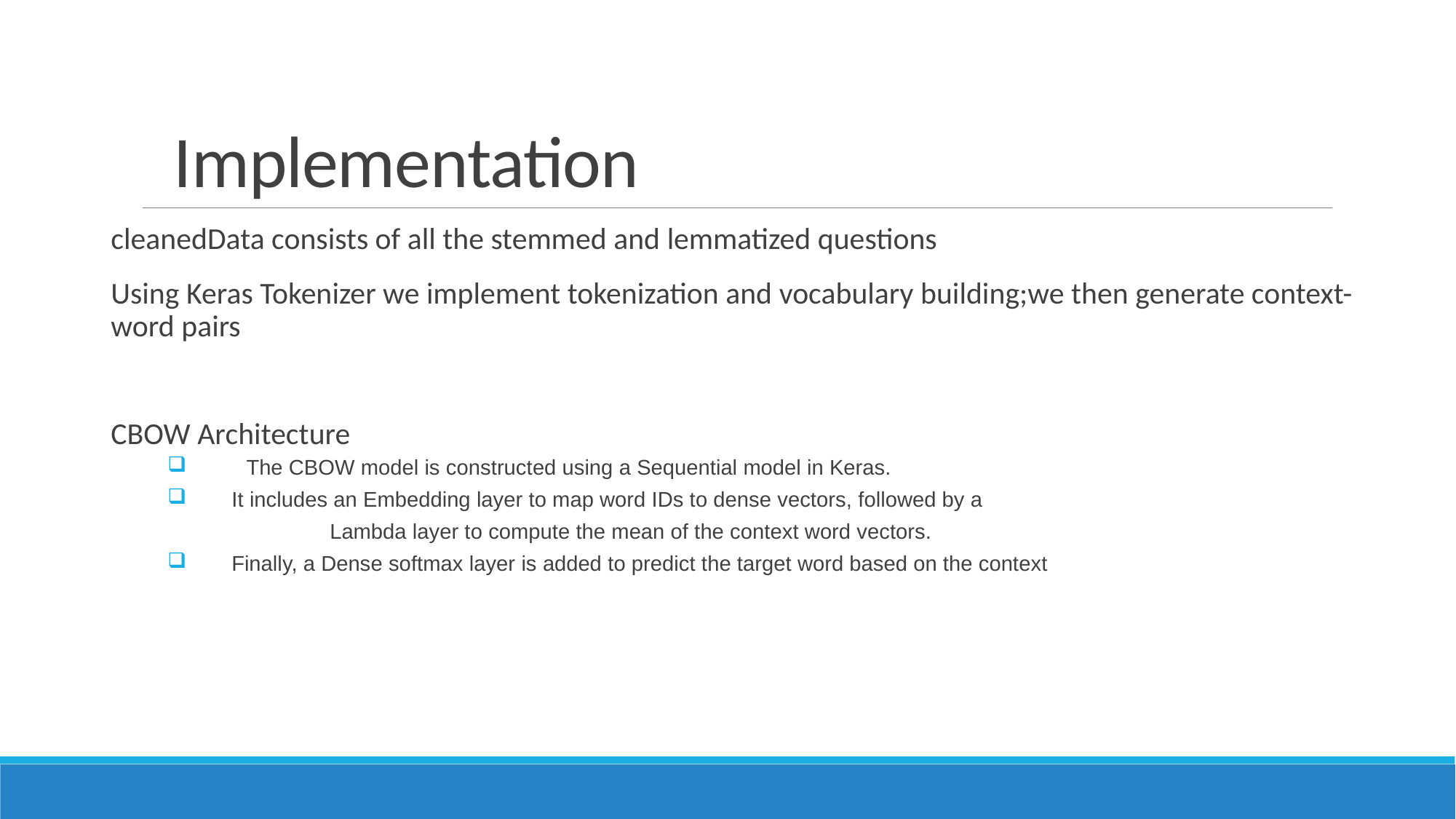

# Implementation
cleanedData consists of all the stemmed and lemmatized questions
Using Keras Tokenizer we implement tokenization and vocabulary building;we then generate context-word pairs

CBOW Architecture
            The CBOW model is constructed using a Sequential model in Keras.
       It includes an Embedding layer to map word IDs to dense vectors, followed by a
           Lambda layer to compute the mean of the context word vectors.
       Finally, a Dense softmax layer is added to predict the target word based on the context